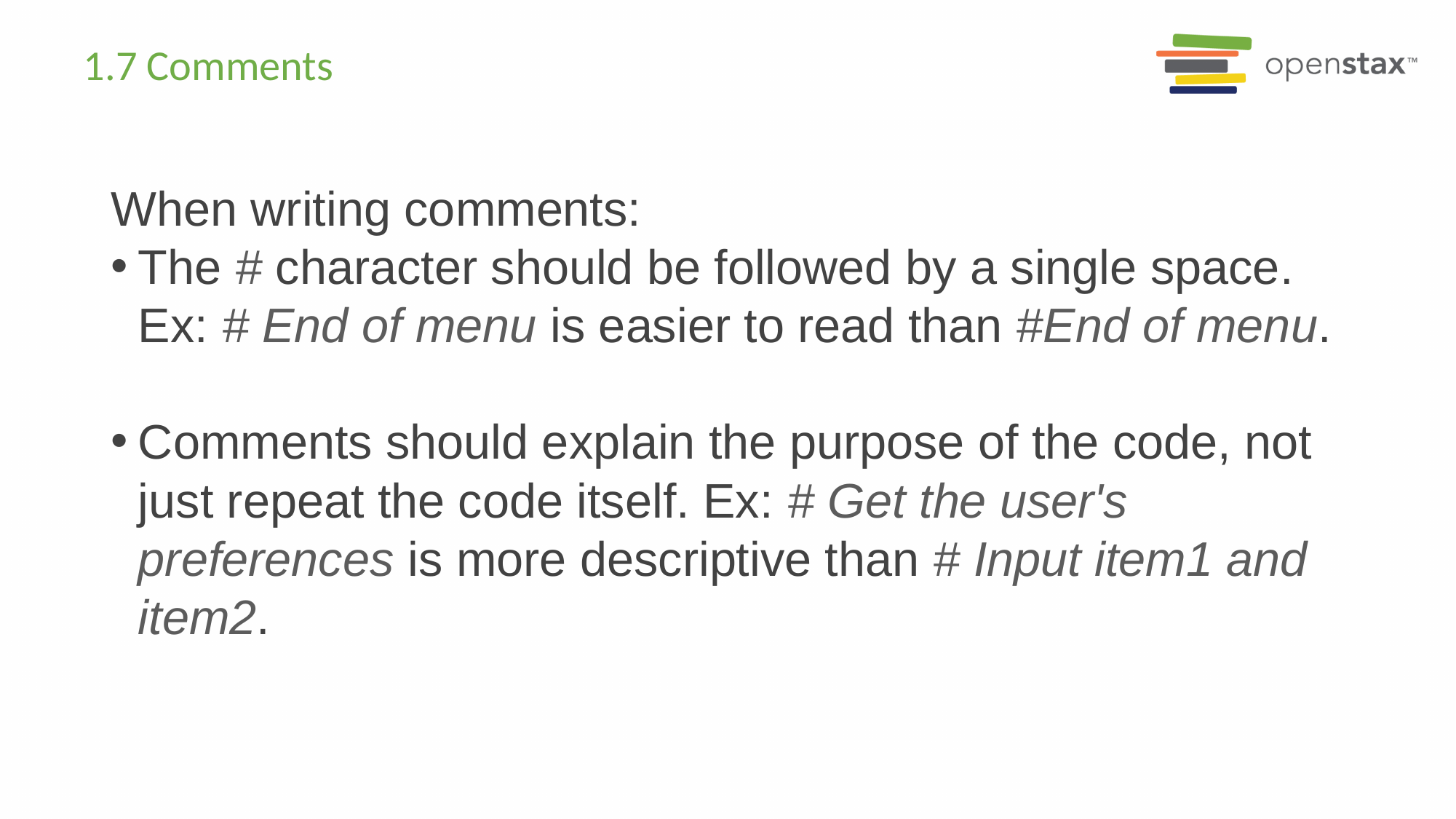

# 1.7 Comments

When writing comments:
The # character should be followed by a single space. Ex: # End of menu is easier to read than #End of menu.

Comments should explain the purpose of the code, not just repeat the code itself. Ex: # Get the user's preferences is more descriptive than # Input item1 and item2.